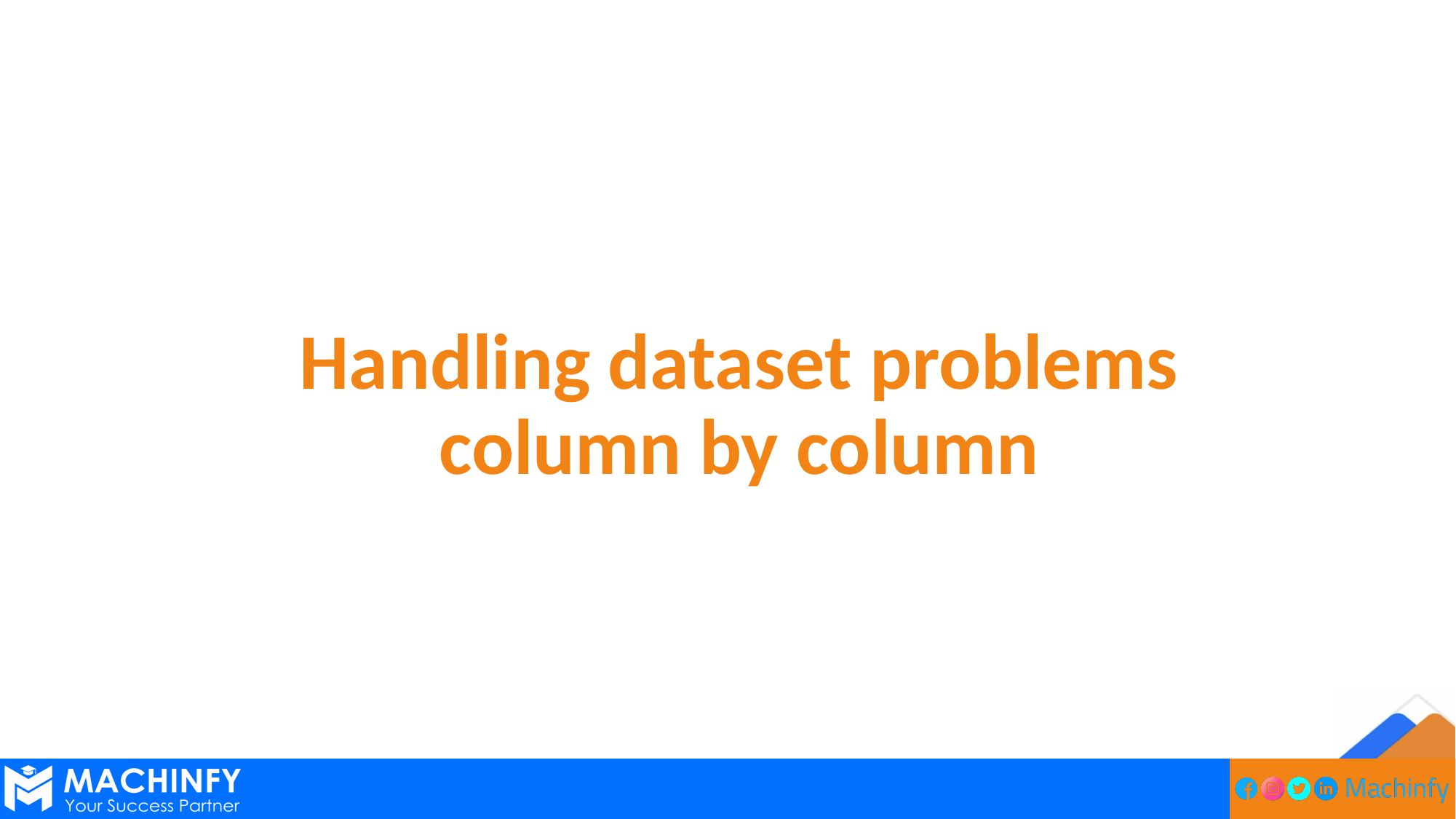

# Handling dataset problems column by column